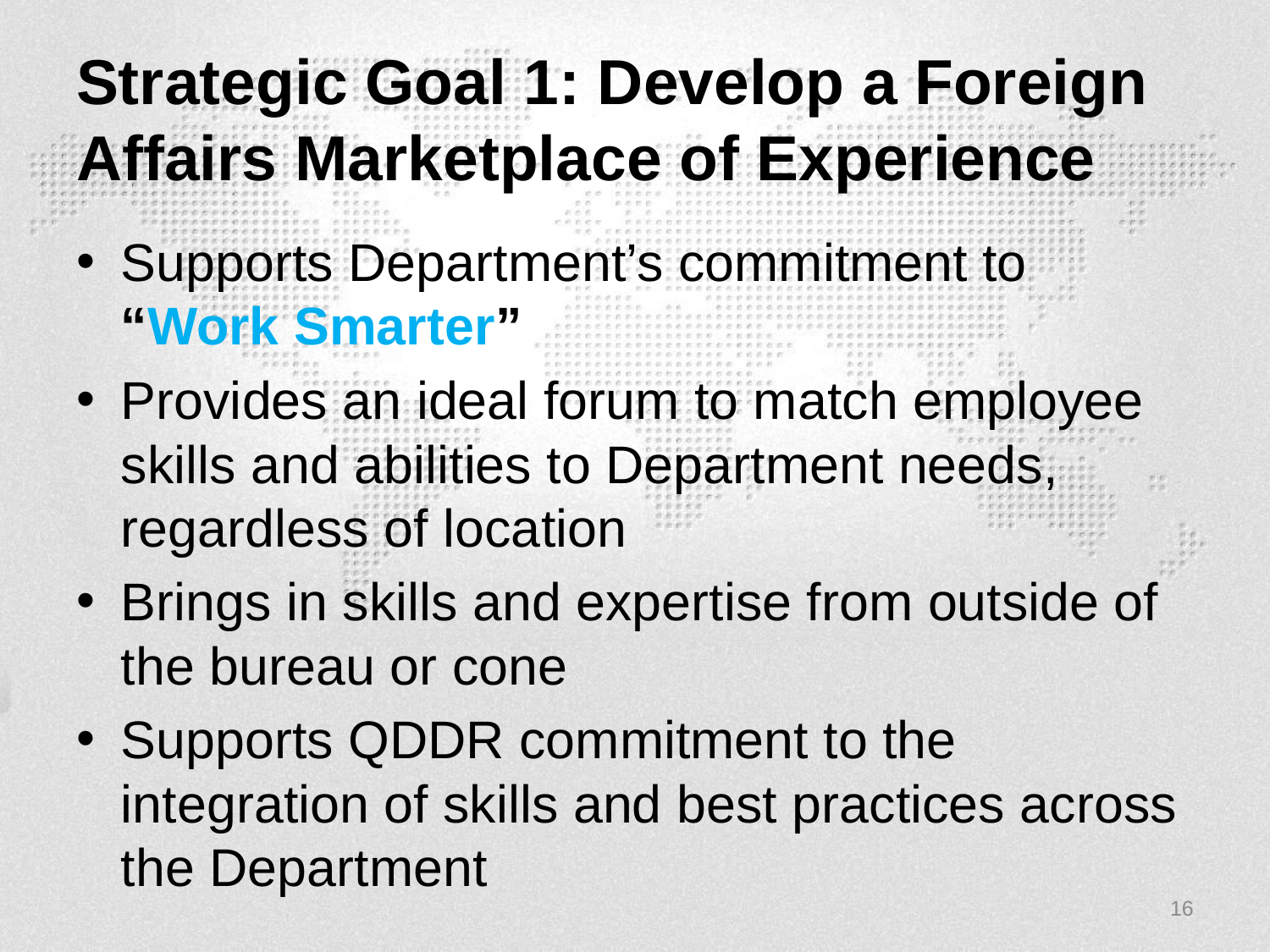

# Strategic Goal 1: Develop a Foreign Affairs Marketplace of Experience
Supports Department’s commitment to “Work Smarter”
Provides an ideal forum to match employee skills and abilities to Department needs, regardless of location
Brings in skills and expertise from outside of the bureau or cone
Supports QDDR commitment to the integration of skills and best practices across the Department
16